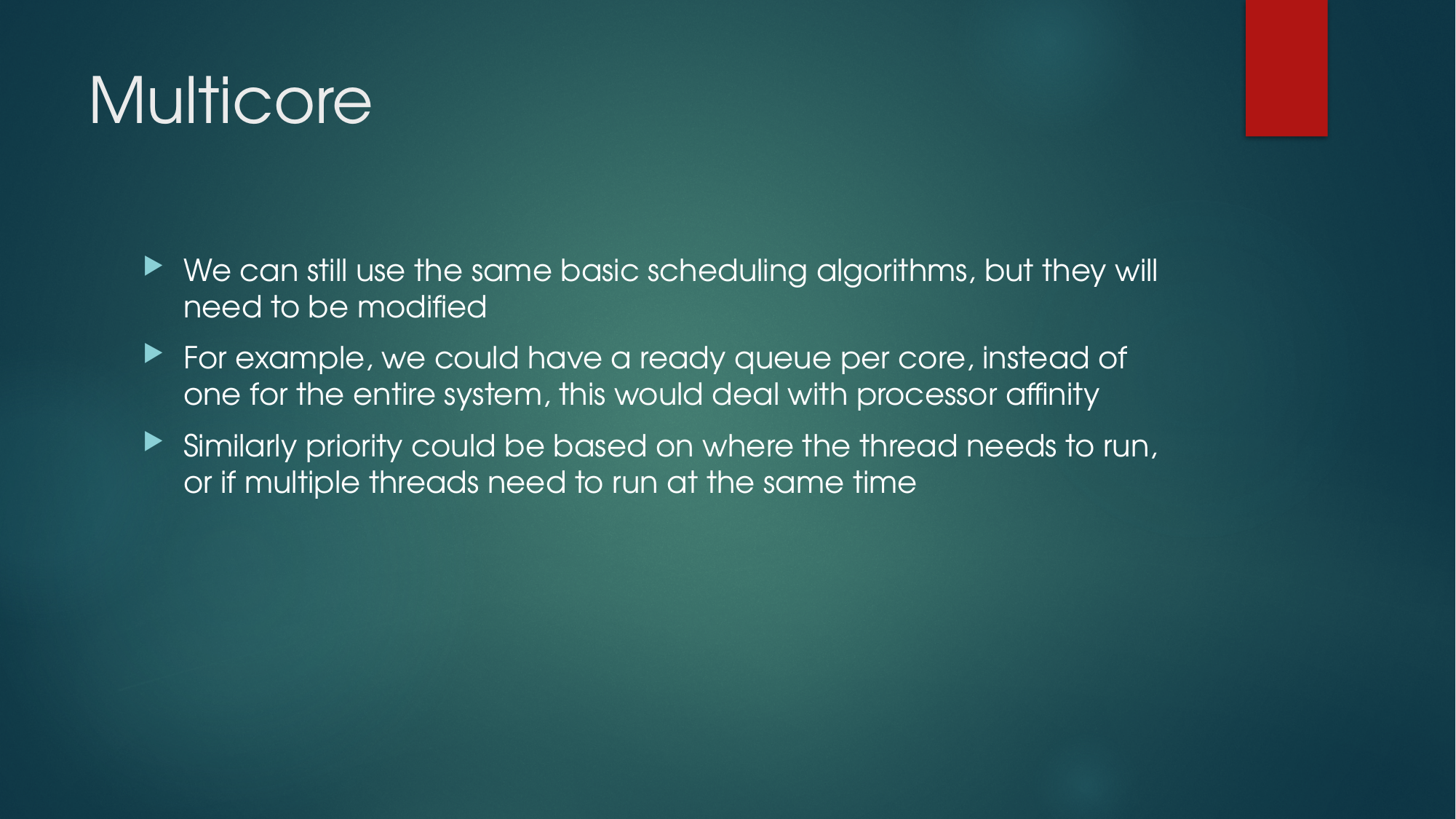

# Multicore
We can still use the same basic scheduling algorithms, but they will need to be modified
For example, we could have a ready queue per core, instead of one for the entire system, this would deal with processor affinity
Similarly priority could be based on where the thread needs to run, or if multiple threads need to run at the same time